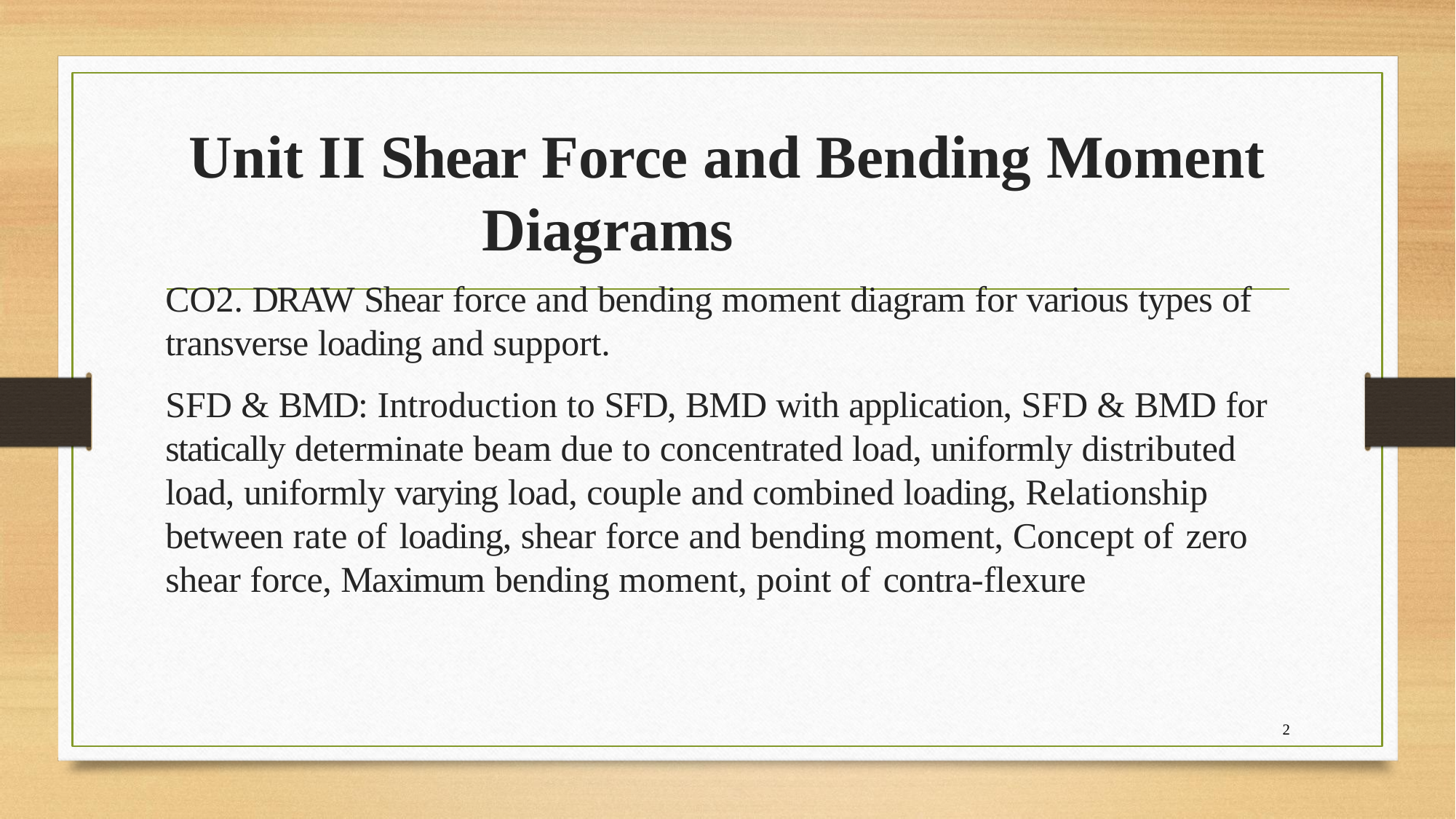

# Unit II Shear Force and Bending Moment Diagrams
CO2. DRAW Shear force and bending moment diagram for various types of transverse loading and support.
SFD & BMD: Introduction to SFD, BMD with application, SFD & BMD for statically determinate beam due to concentrated load, uniformly distributed load, uniformly varying load, couple and combined loading, Relationship between rate of loading, shear force and bending moment, Concept of zero shear force, Maximum bending moment, point of contra-flexure
2